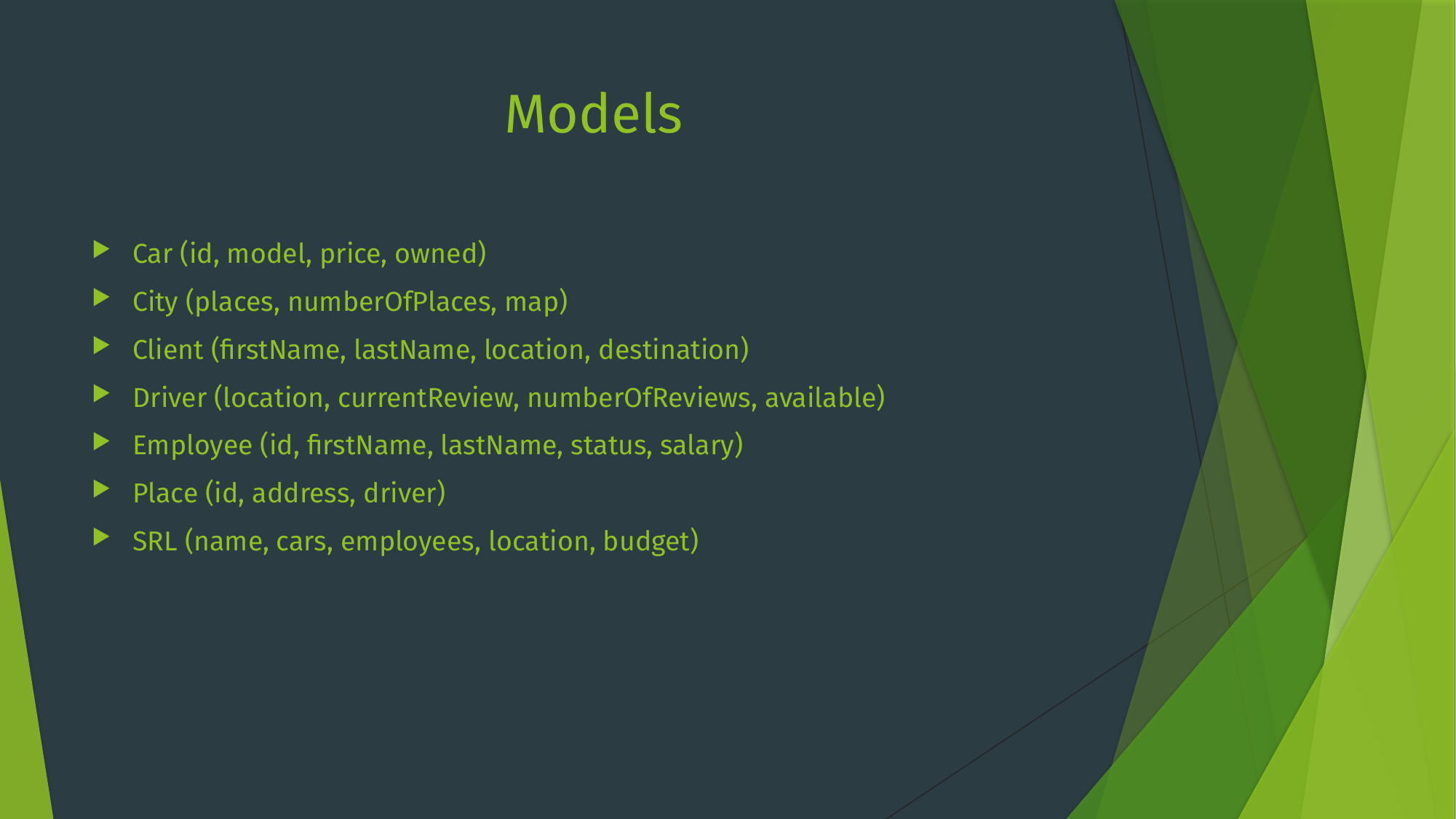

# Models
Car (id, model, price, owned)
City (places, numberOfPlaces, map)
Client (firstName, lastName, location, destination)
Driver (location, currentReview, numberOfReviews, available)
Employee (id, firstName, lastName, status, salary)
Place (id, address, driver)
SRL (name, cars, employees, location, budget)